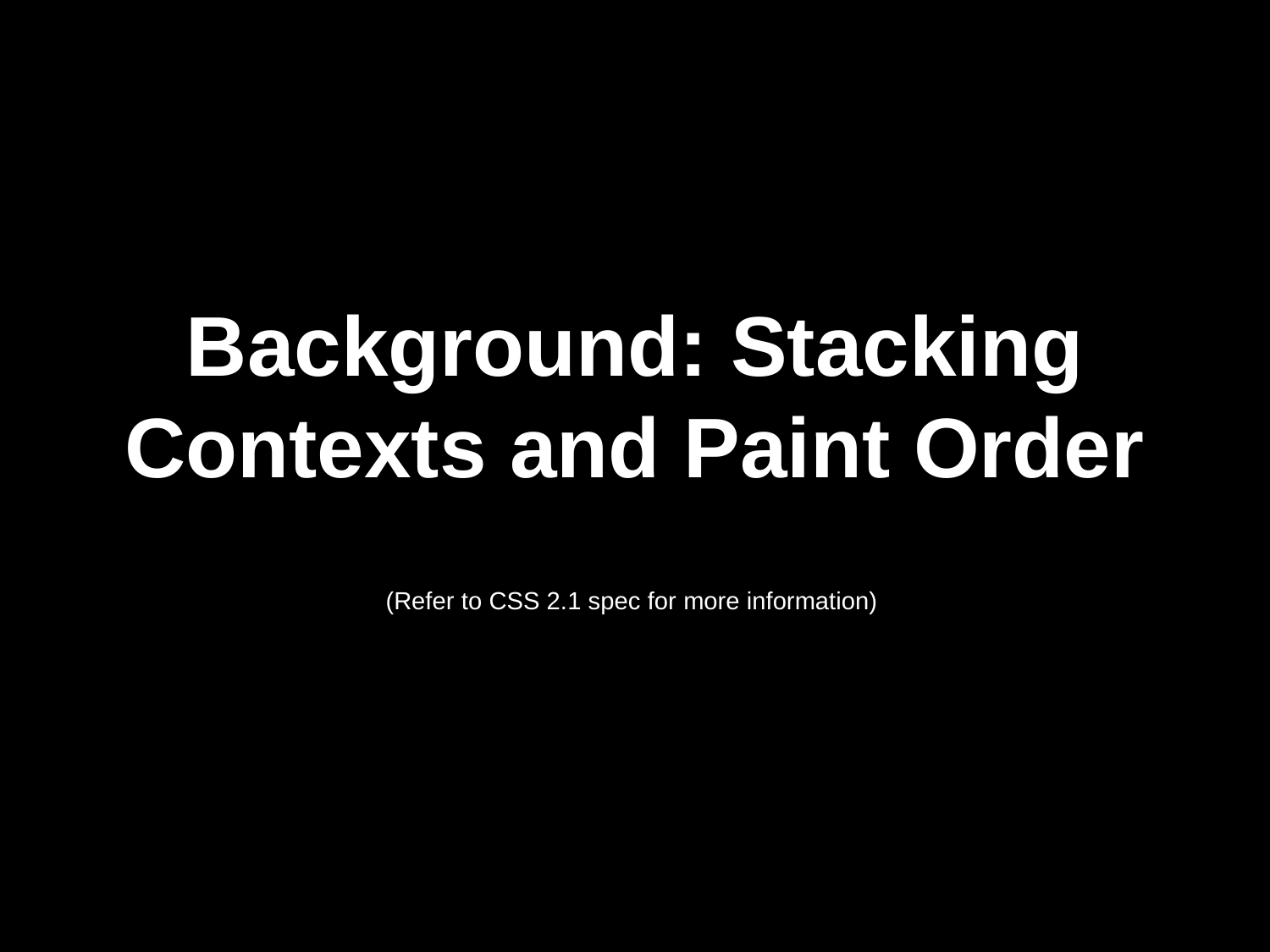

# Background: Stacking Contexts and Paint Order
(Refer to CSS 2.1 spec for more information)